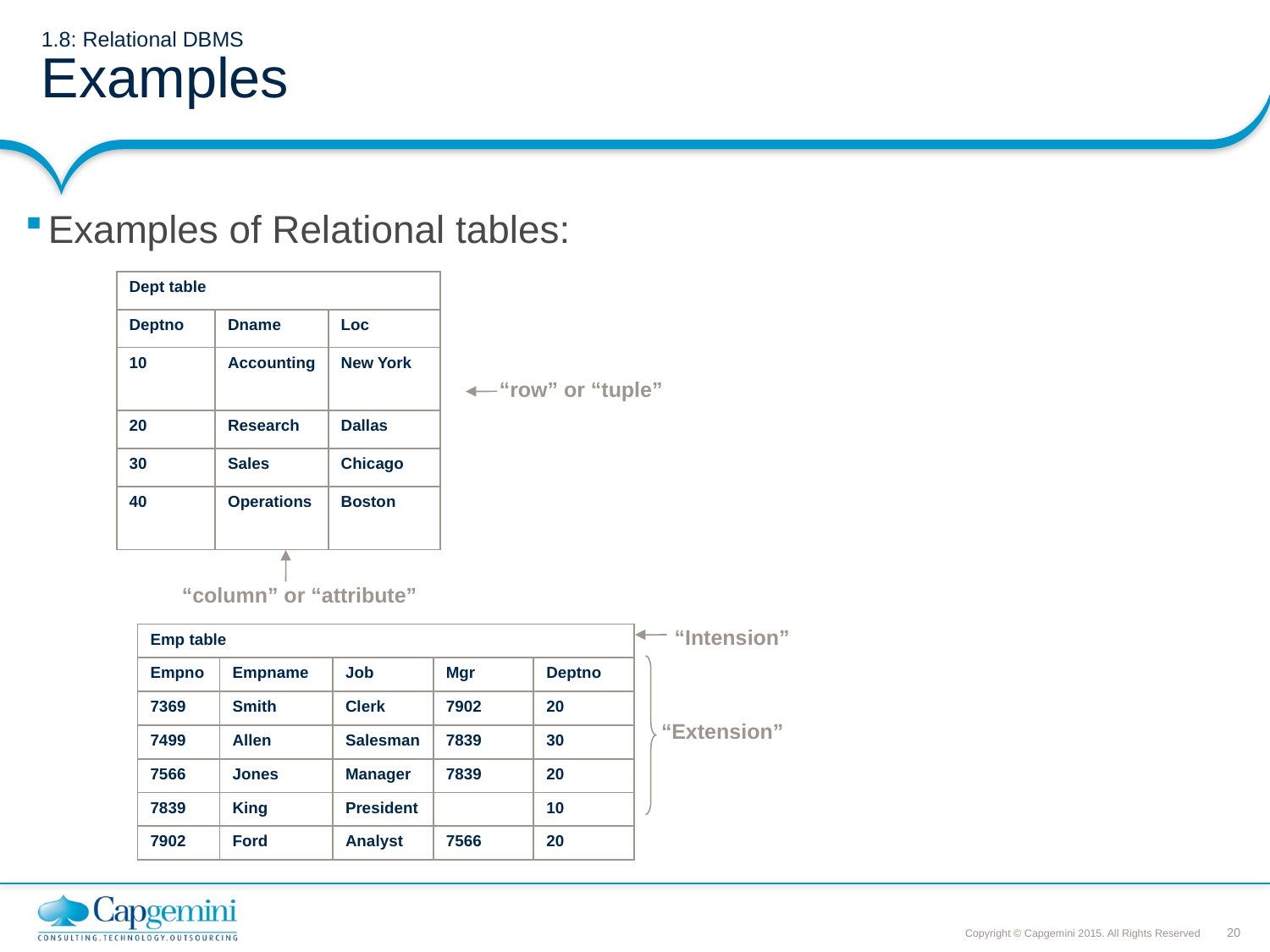

# 1.8: Relational DBMS Examples
Examples of Relational tables:

| Dept table |  |  |
| --- | --- | --- |
| Deptno | Dname | Loc |
| 10 | Accounting | New York |
| 20 | Research | Dallas |
| 30 | Sales | Chicago |
| 40 | Operations | Boston |
“row” or “tuple”

“column” or “attribute”
 “Intension”
| Emp table |  |  |  |  |
| --- | --- | --- | --- | --- |
| Empno | Empname | Job | Mgr | Deptno |
| 7369 | Smith | Clerk | 7902 | 20 |
| 7499 | Allen | Salesman | 7839 | 30 |
| 7566 | Jones | Manager | 7839 | 20 |
| 7839 | King | President |  | 10 |
| 7902 | Ford | Analyst | 7566 | 20 |

 “Extension”